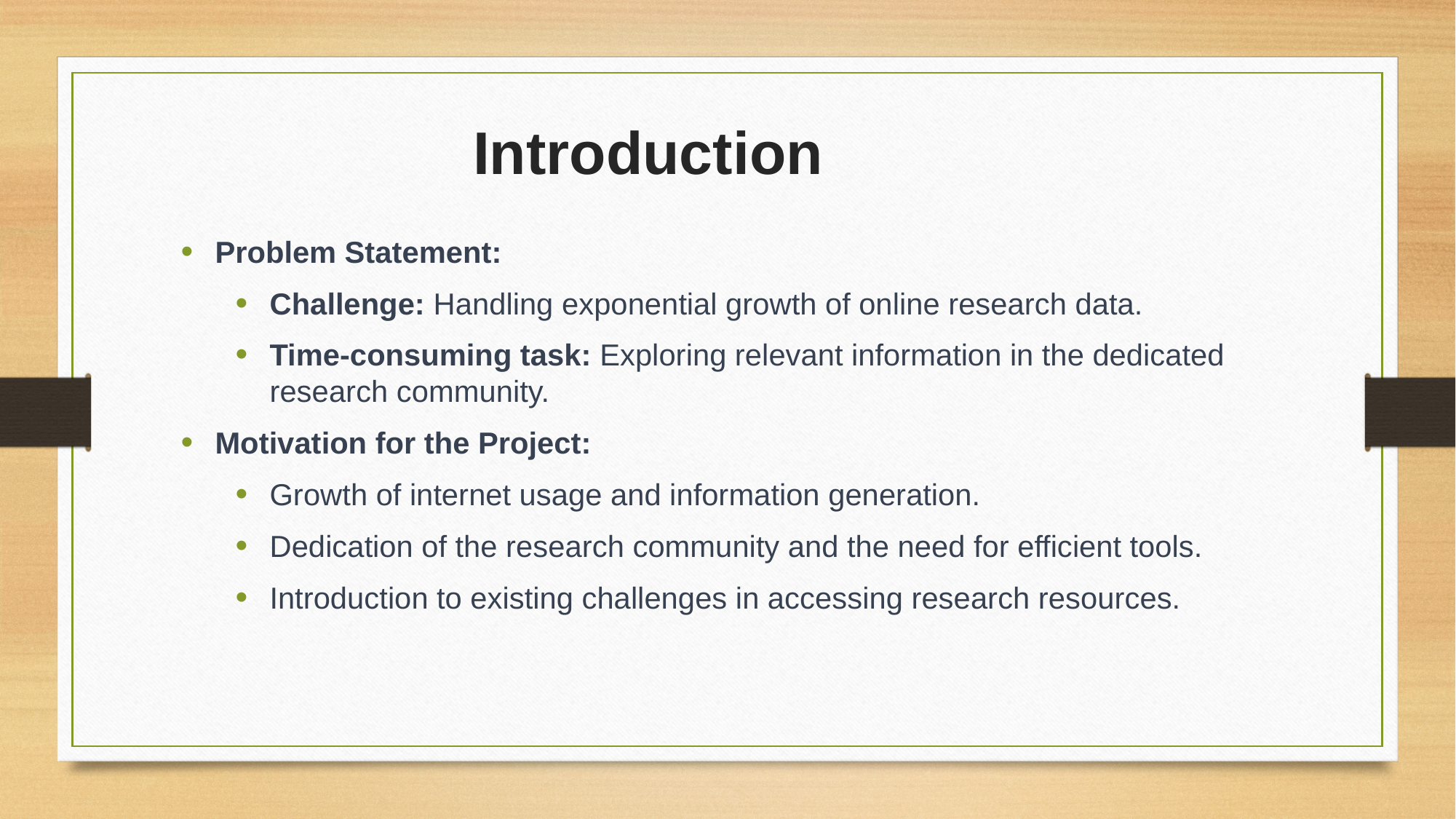

Introduction
Problem Statement:
Challenge: Handling exponential growth of online research data.
Time-consuming task: Exploring relevant information in the dedicated research community.
Motivation for the Project:
Growth of internet usage and information generation.
Dedication of the research community and the need for efficient tools.
Introduction to existing challenges in accessing research resources.